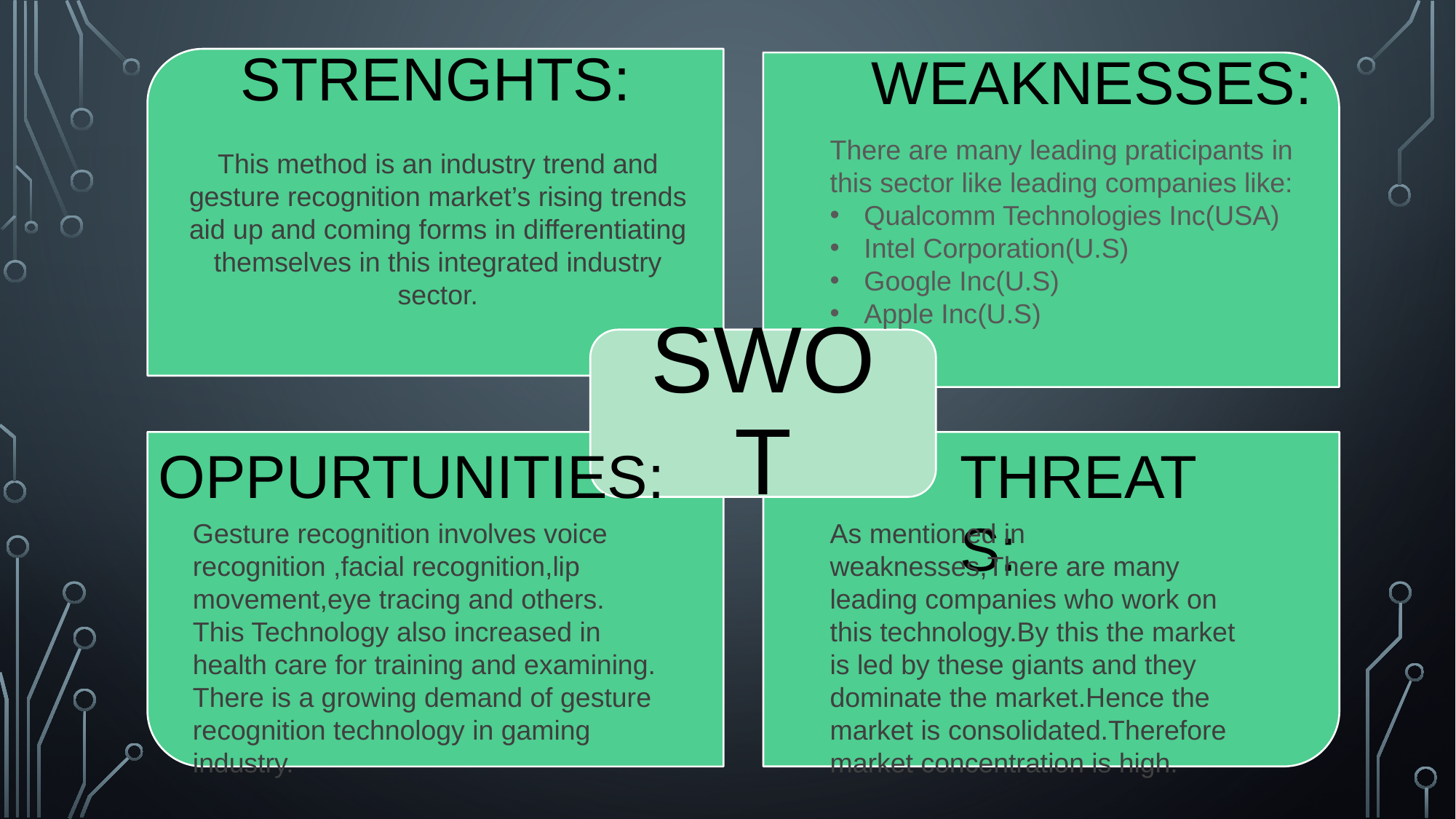

WEAKNESSES:
STRENGHTS:

SWOT

There are many leading praticipants in this sector like leading companies like:
Qualcomm Technologies Inc(USA)
Intel Corporation(U.S)
Google Inc(U.S)
Apple Inc(U.S)

This method is an industry trend and gesture recognition market’s rising trends aid up and coming forms in differentiating themselves in this integrated industry sector.
OPPURTUNITIES:
THREATS:
Gesture recognition involves voice recognition ,facial recognition,lip movement,eye tracing and others.
This Technology also increased in health care for training and examining.
There is a growing demand of gesture recognition technology in gaming industry.
As mentioned in weaknesses,There are many leading companies who work on this technology.By this the market is led by these giants and they dominate the market.Hence the market is consolidated.Therefore market concentration is high.